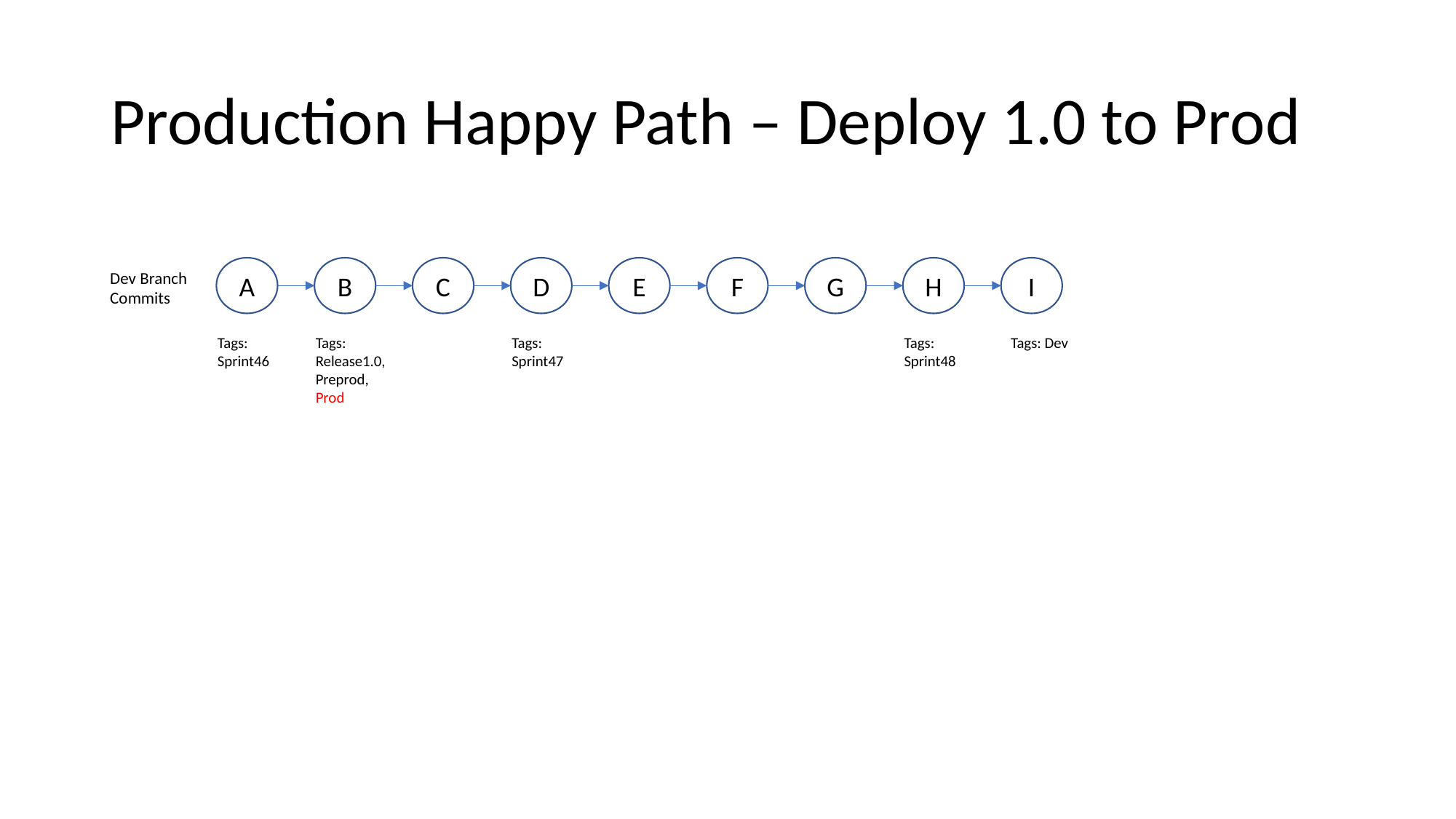

# Production Happy Path – Deploy 1.0 to Prod
A
B
C
D
E
F
G
H
I
Dev Branch Commits
Tags: Sprint46
Tags: Release1.0,
Preprod,
Prod
Tags: Sprint47
Tags: Sprint48
Tags: Dev